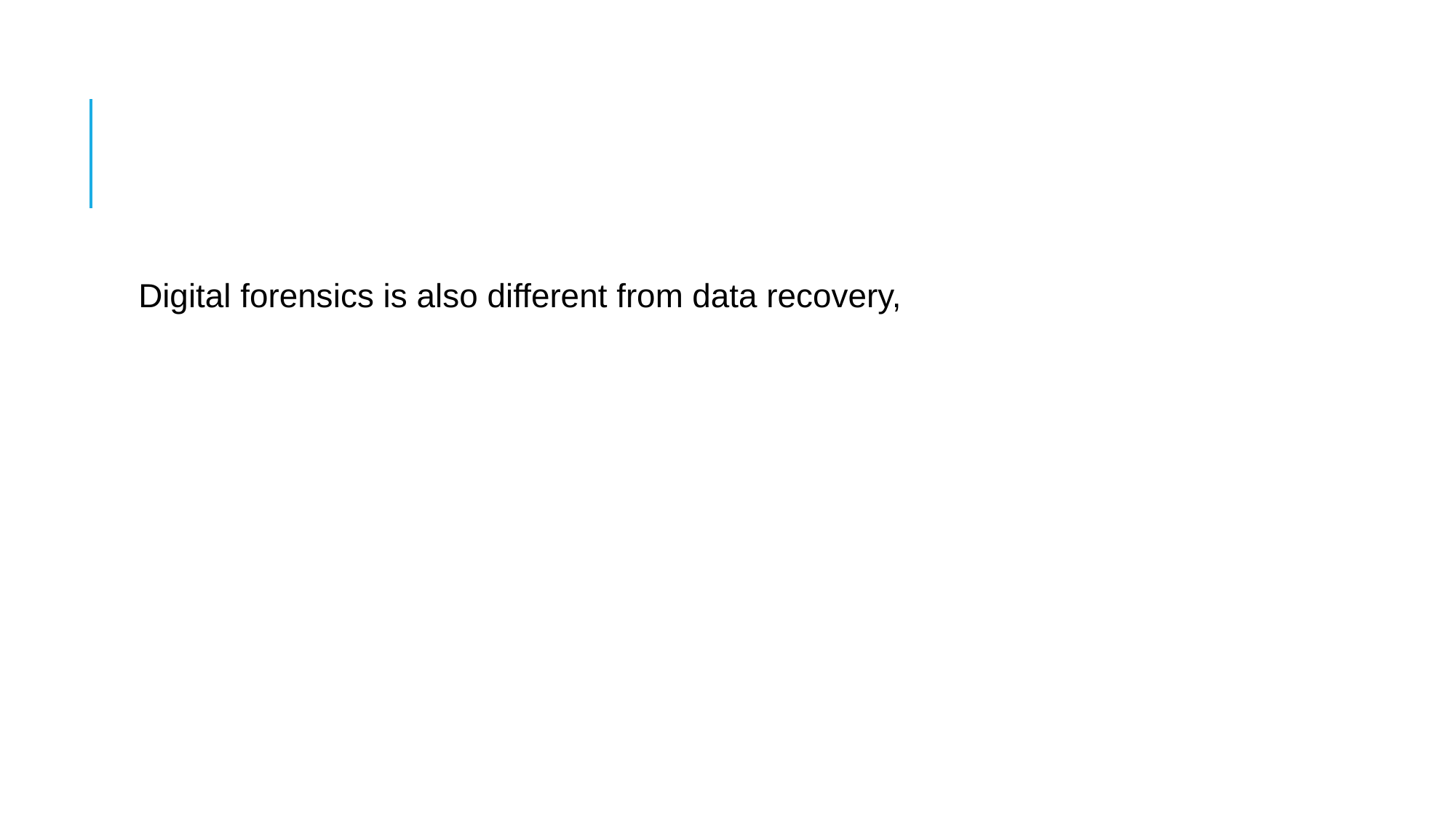

#
Digital forensics is also different from data recovery,